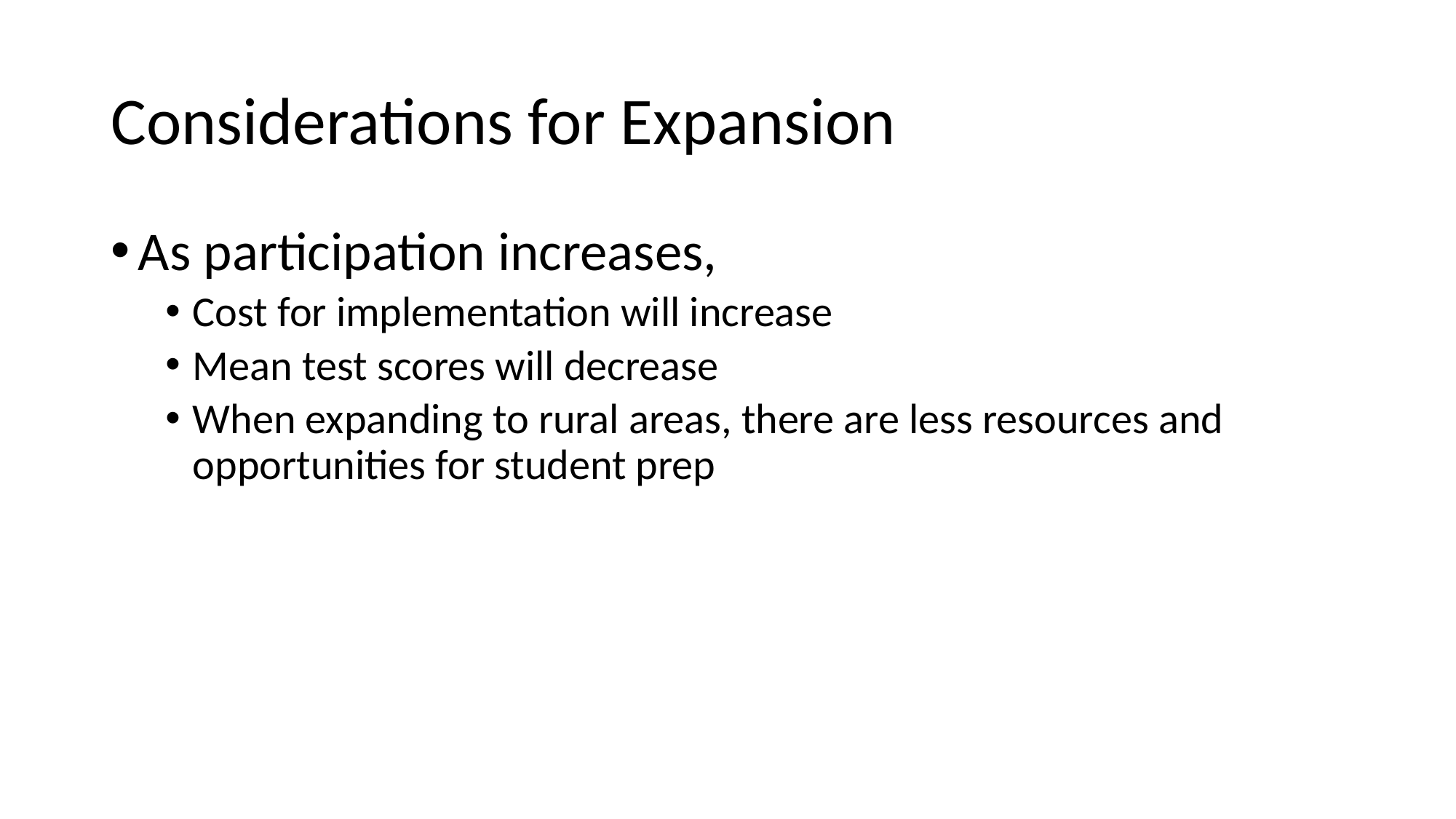

# Considerations for Expansion
As participation increases,
Cost for implementation will increase
Mean test scores will decrease
When expanding to rural areas, there are less resources and opportunities for student prep